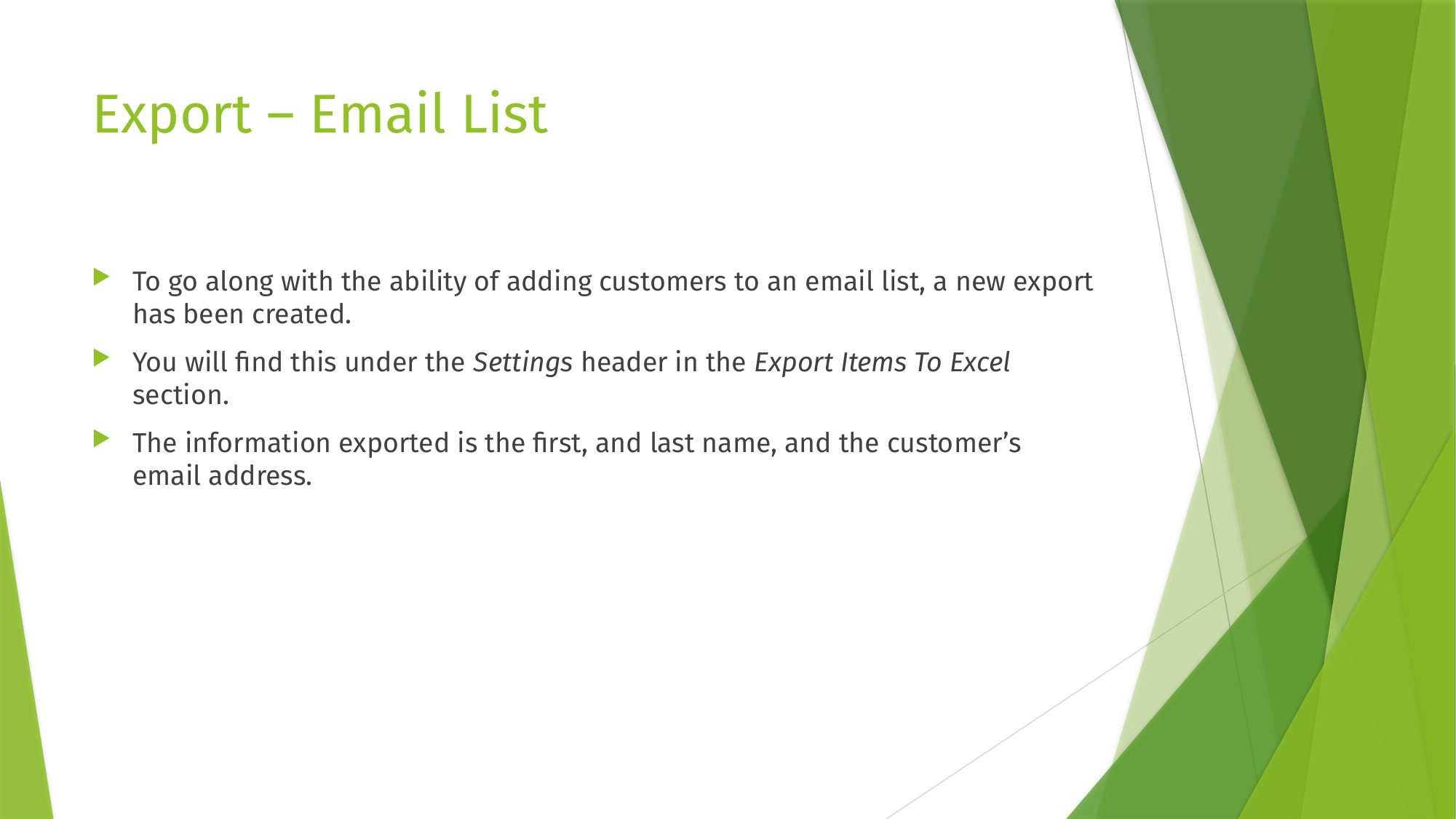

# Export – Email List
To go along with the ability of adding customers to an email list, a new export has been created.
You will find this under the Settings header in the Export Items To Excel section.
The information exported is the first, and last name, and the customer’s email address.